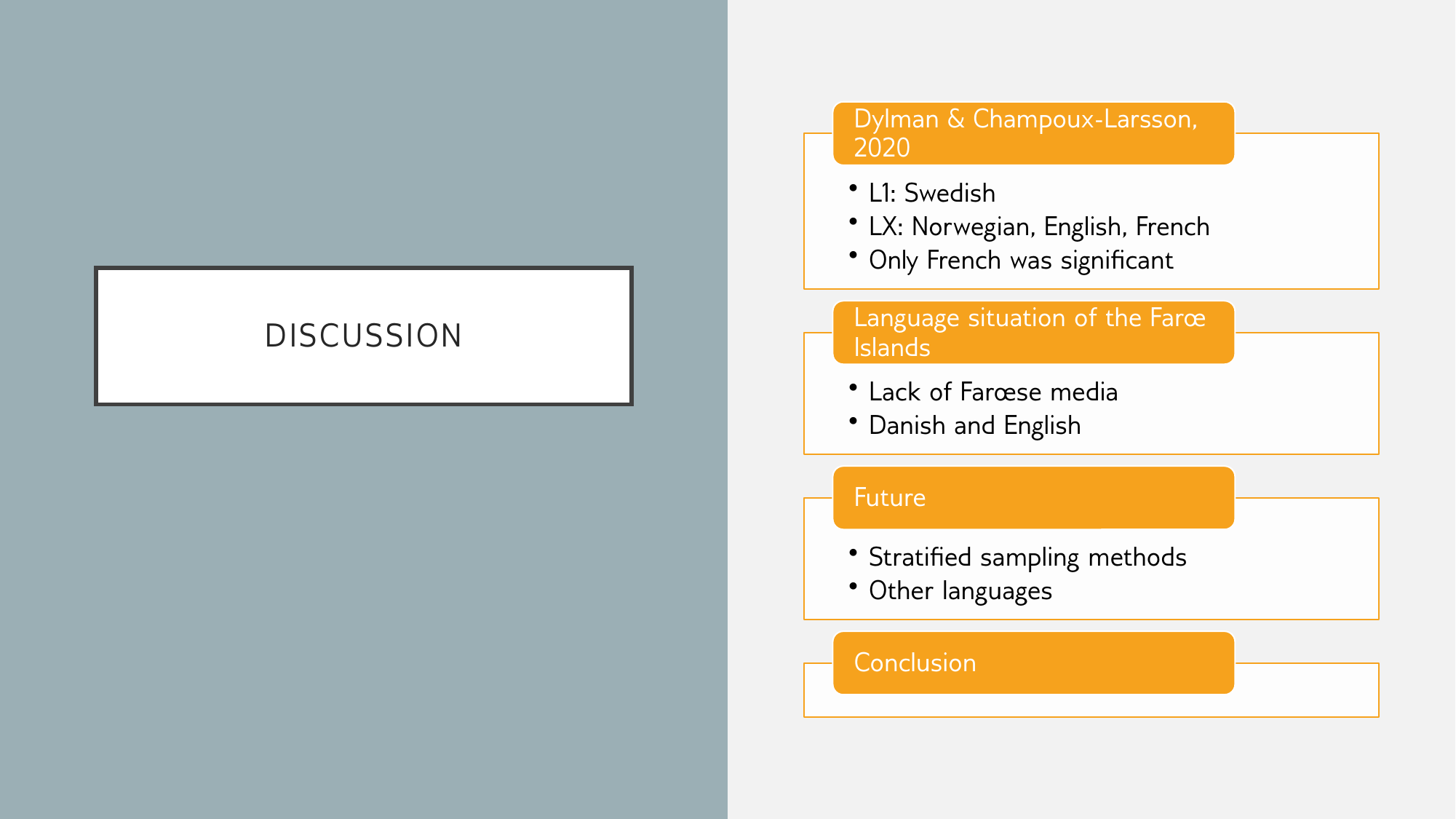

L1: Swedish
LX: Norwegian, English, French
Only French was significant
Dylman & Champoux-Larsson, 2020
Lack of Faroese media
Danish and English
Language situation of the Faroe Islands
Stratified sampling methods
Other languages
Future
Conclusion
# Discussion